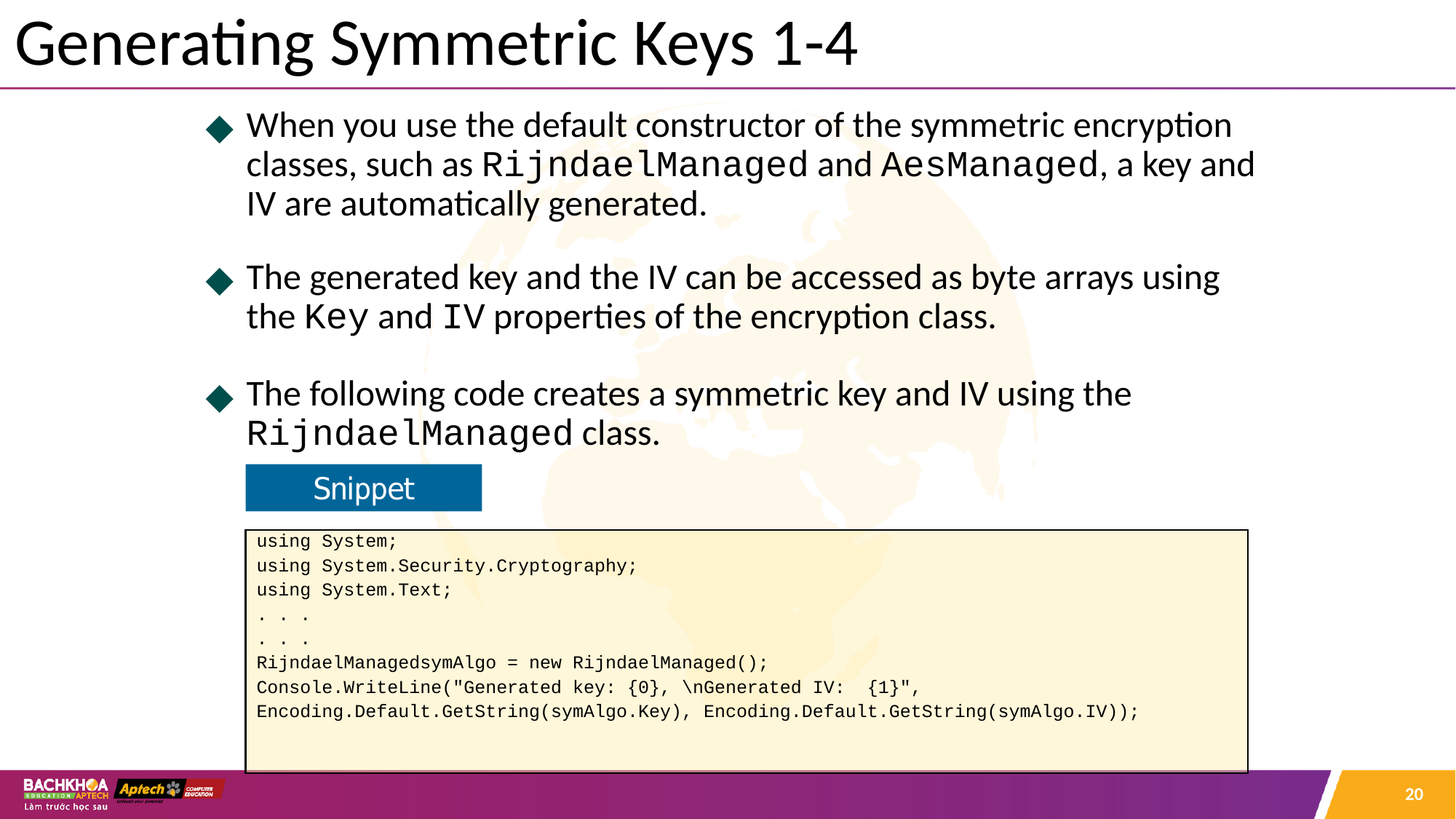

# Generating Symmetric Keys 1-4

When you use the default constructor of the symmetric encryption classes, such as RijndaelManaged and AesManaged, a key and IV are automatically generated.

The generated key and the IV can be accessed as byte arrays using the Key and IV properties of the encryption class.

The following code creates a symmetric key and IV using the RijndaelManaged class.

Snippet
using System;
using System.Security.Cryptography;
using System.Text;
. . .
. . .
RijndaelManagedsymAlgo = new RijndaelManaged();
Console.WriteLine("Generated key: {0}, \nGenerated IV:  {1}",
Encoding.Default.GetString(symAlgo.Key), Encoding.Default.GetString(symAlgo.IV));
20